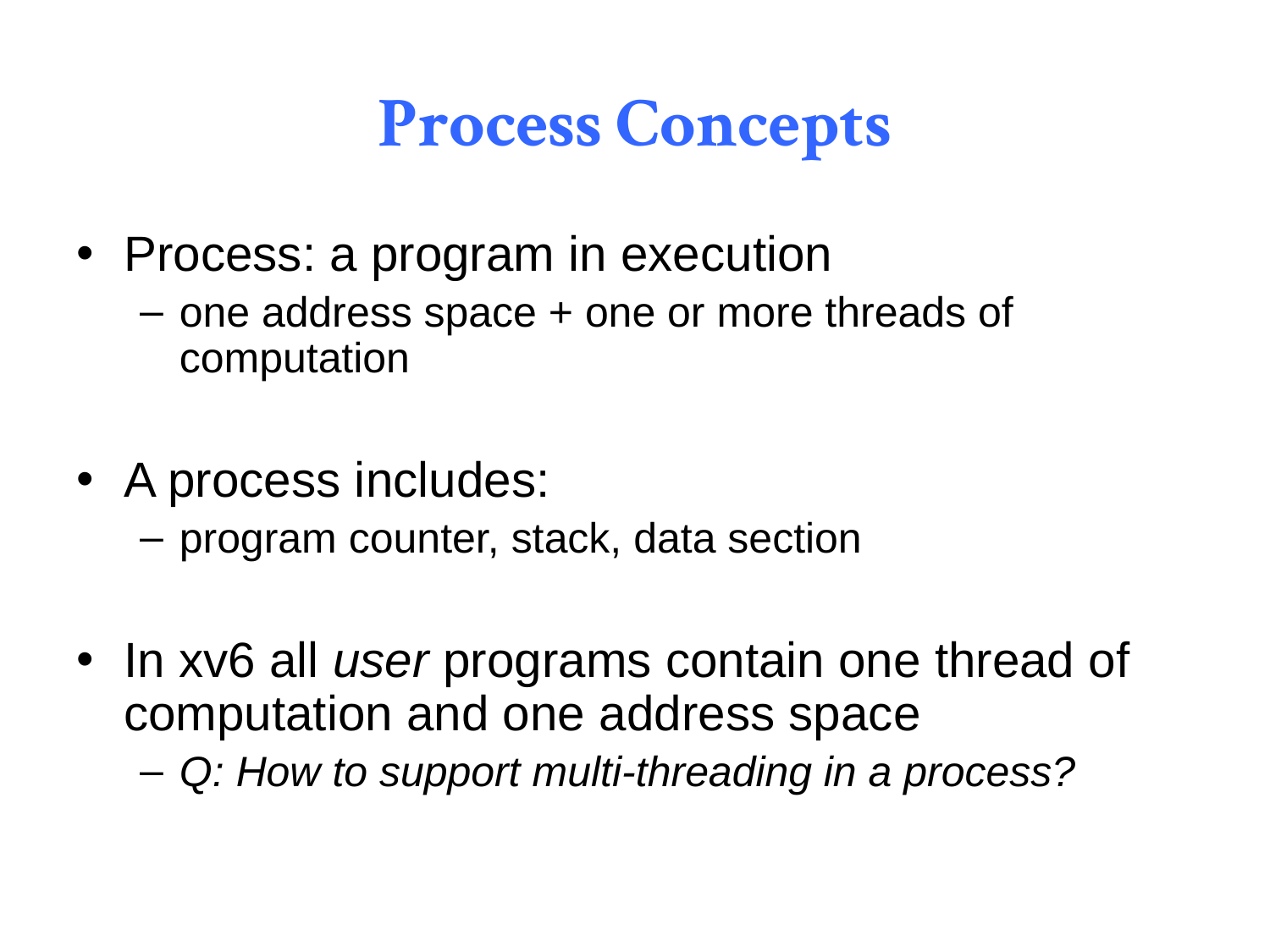

# Process Concepts
Process: a program in execution
one address space + one or more threads of computation

A process includes:
program counter, stack, data section

In xv6 all user programs contain one thread of computation and one address space
Q: How to support multi-threading in a process?